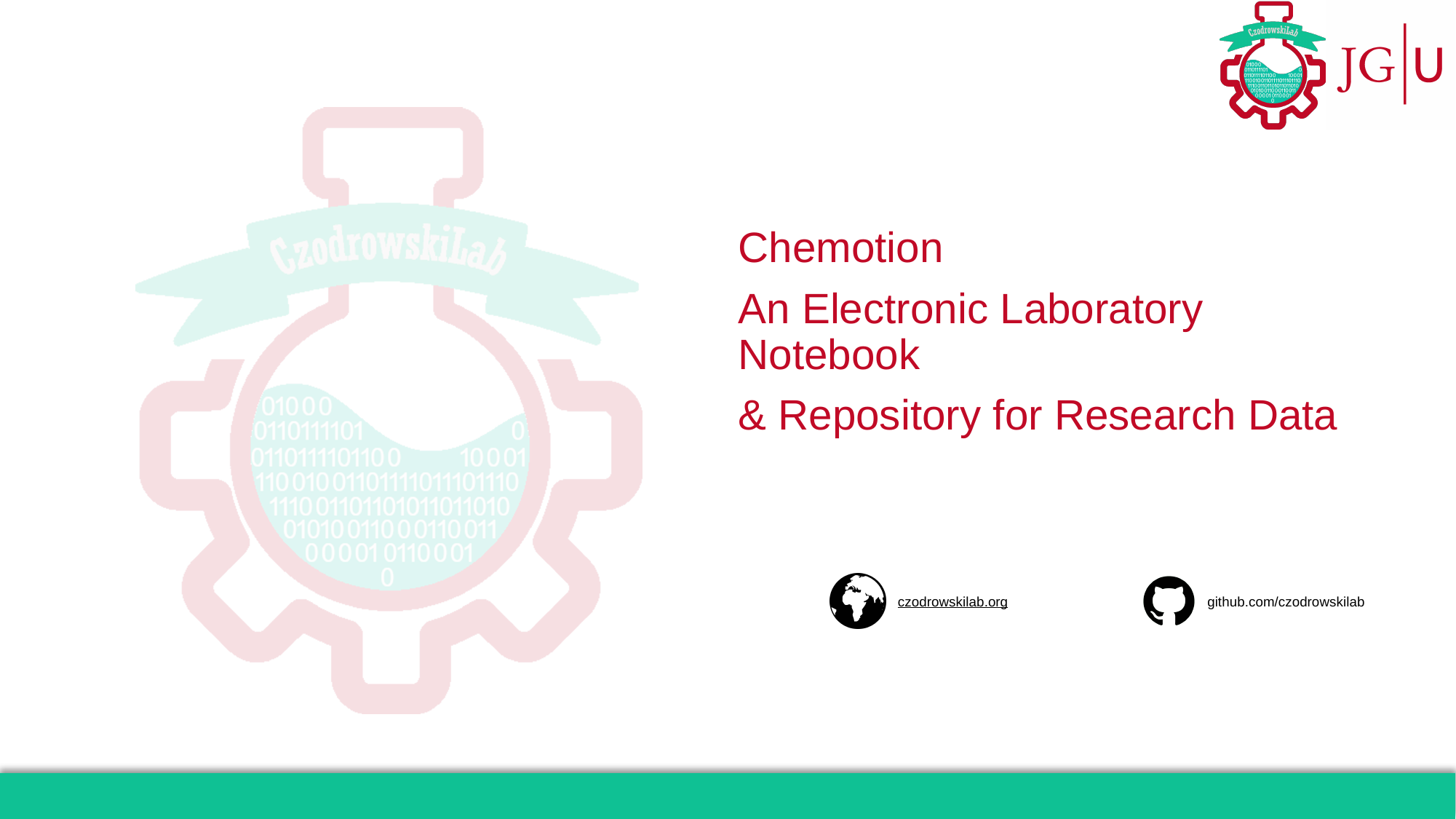

Chemotion
An Electronic Laboratory Notebook
& Repository for Research Data